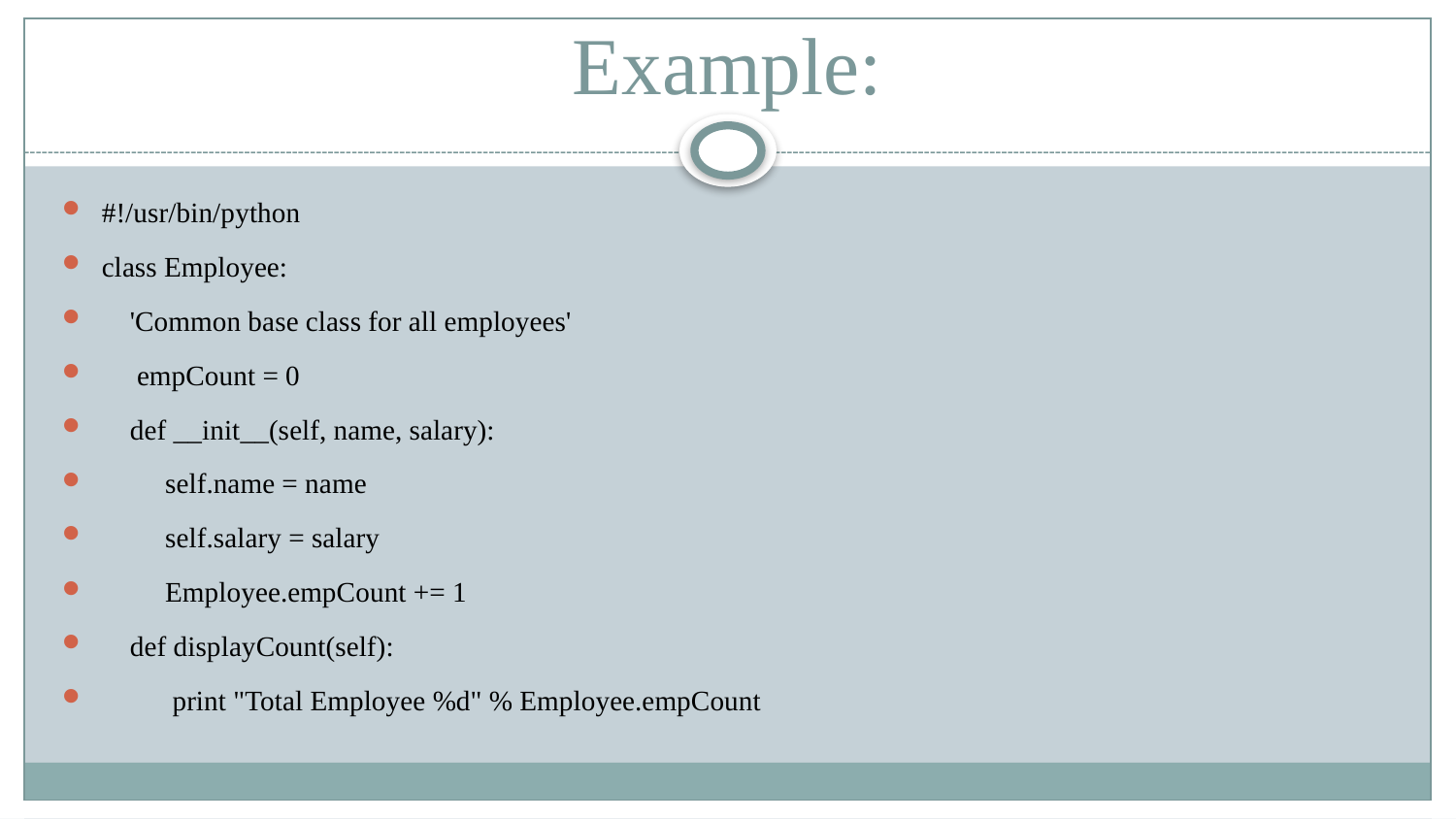

# Example:
#!/usr/bin/python
class Employee:
    'Common base class for all employees'
     empCount = 0
    def __init__(self, name, salary):
         self.name = name
         self.salary = salary
         Employee.empCount += 1
    def displayCount(self):
          print "Total Employee %d" % Employee.empCount